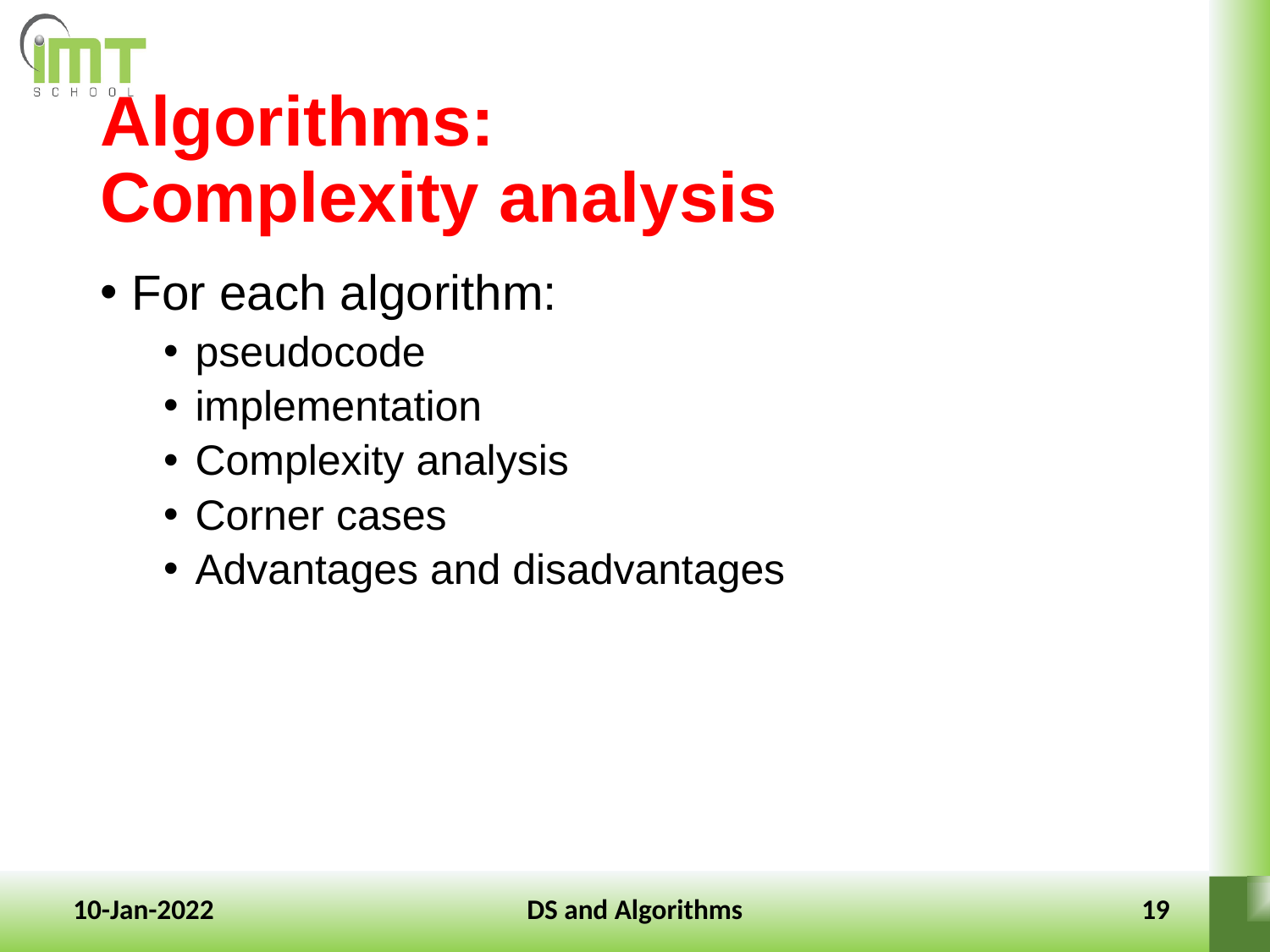

# Algorithms: Complexity analysis
For each algorithm:
pseudocode
implementation
Complexity analysis
Corner cases
Advantages and disadvantages

10-Jan-2022
DS and Algorithms
19